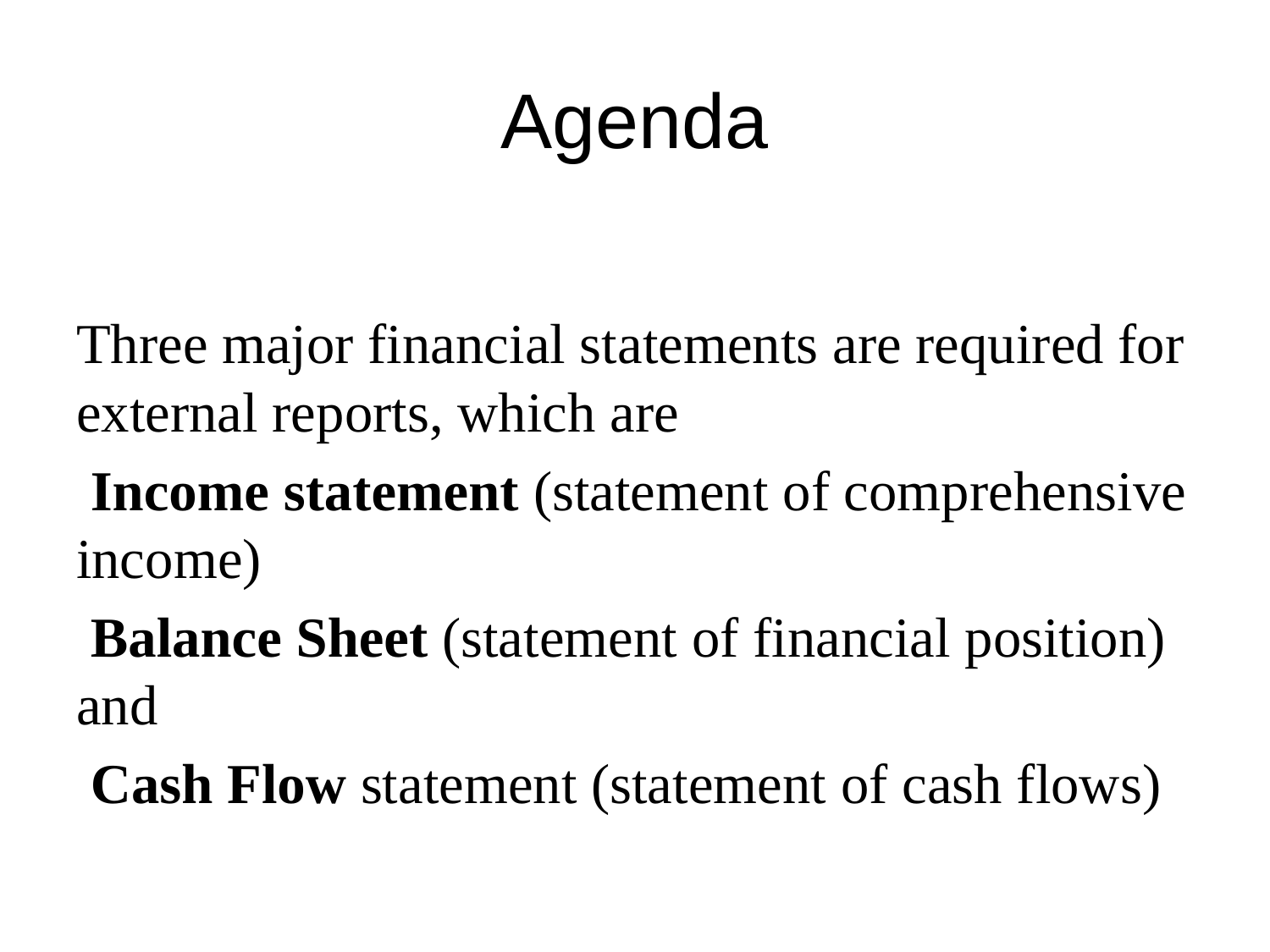

# Agenda

Three major financial statements are required for external reports, which are
 Income statement (statement of comprehensive income)
 Balance Sheet (statement of financial position) and
 Cash Flow statement (statement of cash flows)